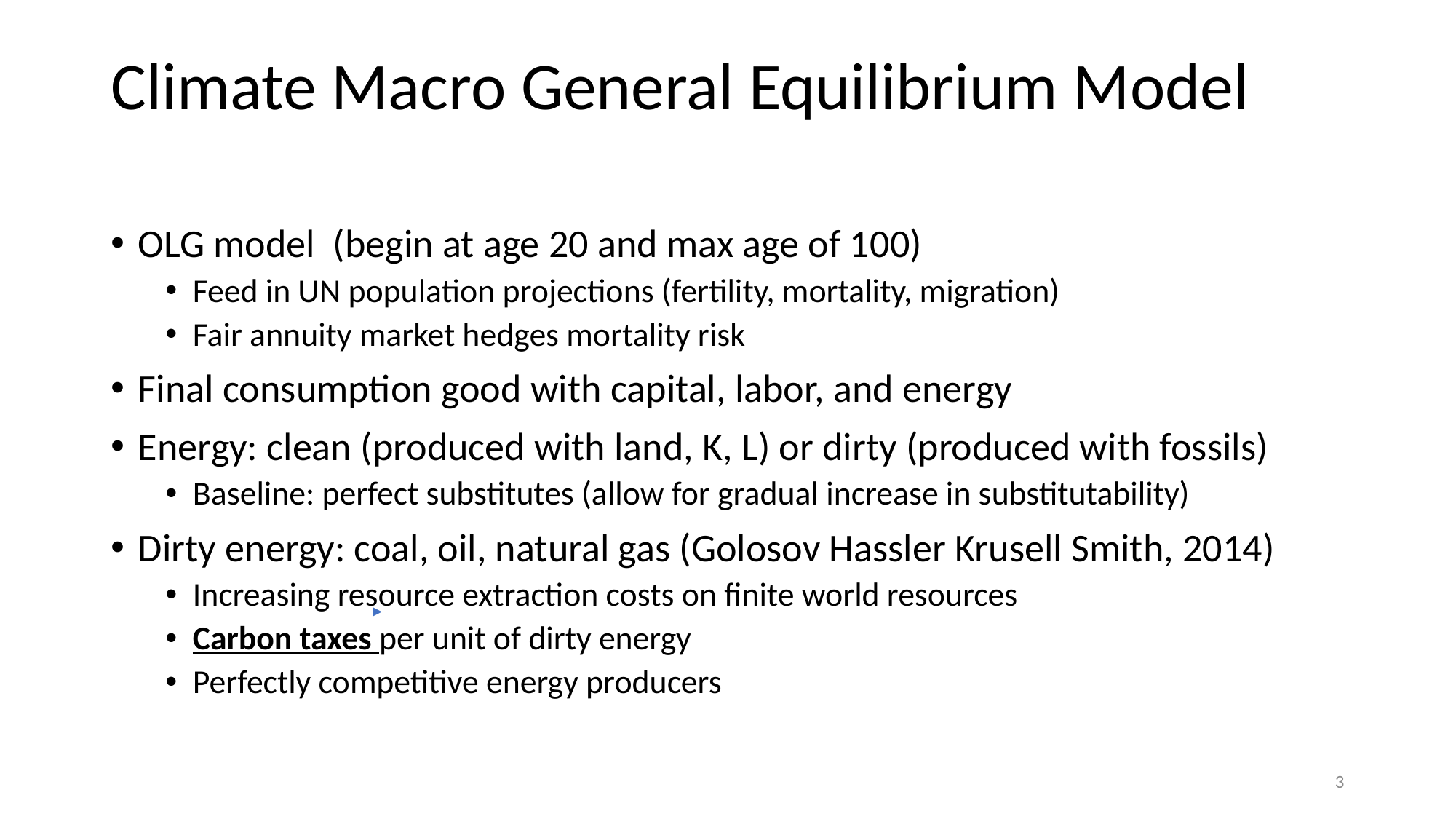

# Climate Macro General Equilibrium Model
OLG model  (begin at age 20 and max age of 100)
Feed in UN population projections (fertility, mortality, migration)
Fair annuity market hedges mortality risk
Final consumption good with capital, labor, and energy
Energy: clean (produced with land, K, L) or dirty (produced with fossils)
Baseline: perfect substitutes (allow for gradual increase in substitutability)
Dirty energy: coal, oil, natural gas (Golosov Hassler Krusell Smith, 2014)
Increasing resource extraction costs on finite world resources
Carbon taxes per unit of dirty energy
Perfectly competitive energy producers

3